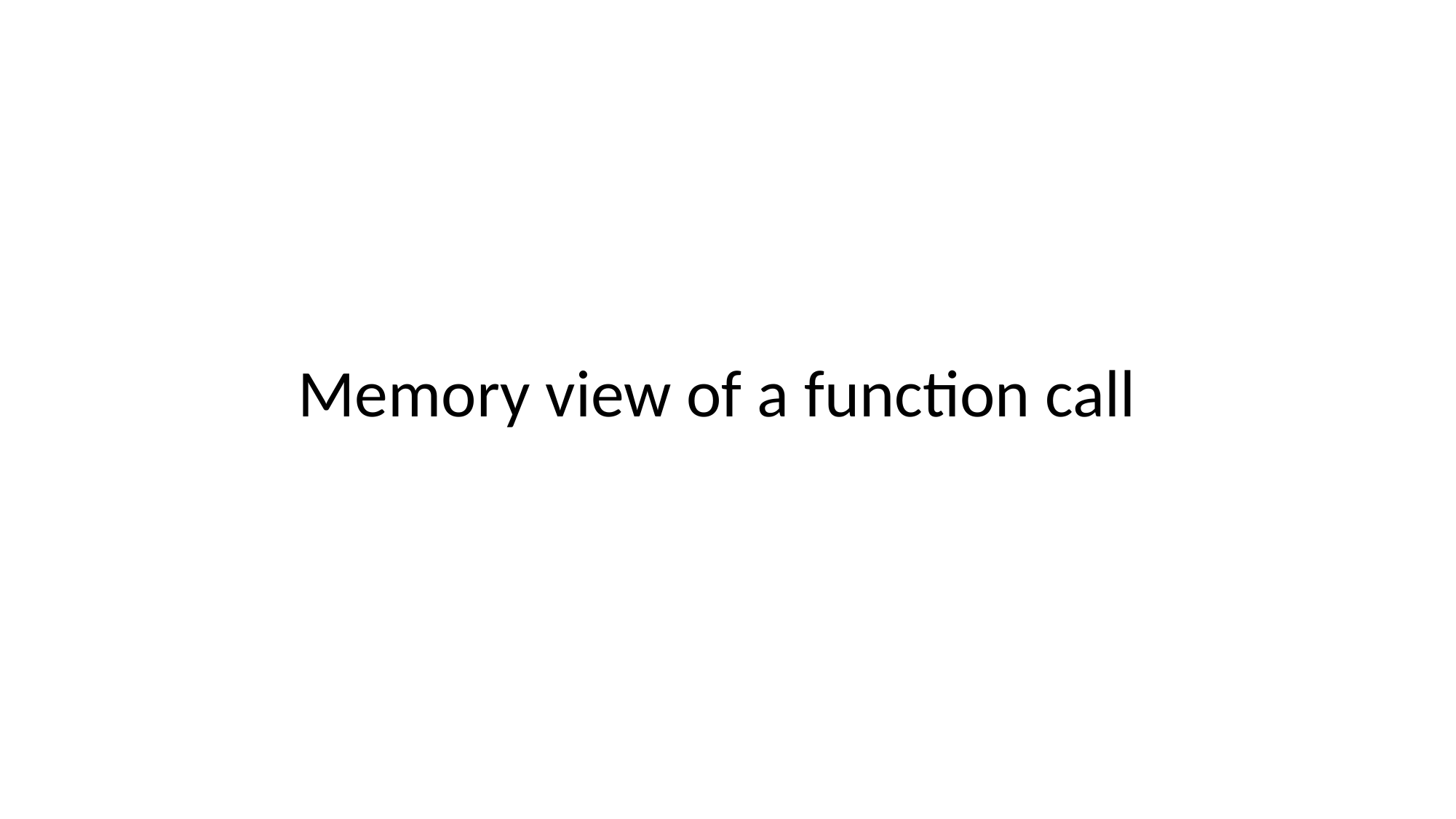

# Memory view of a function call